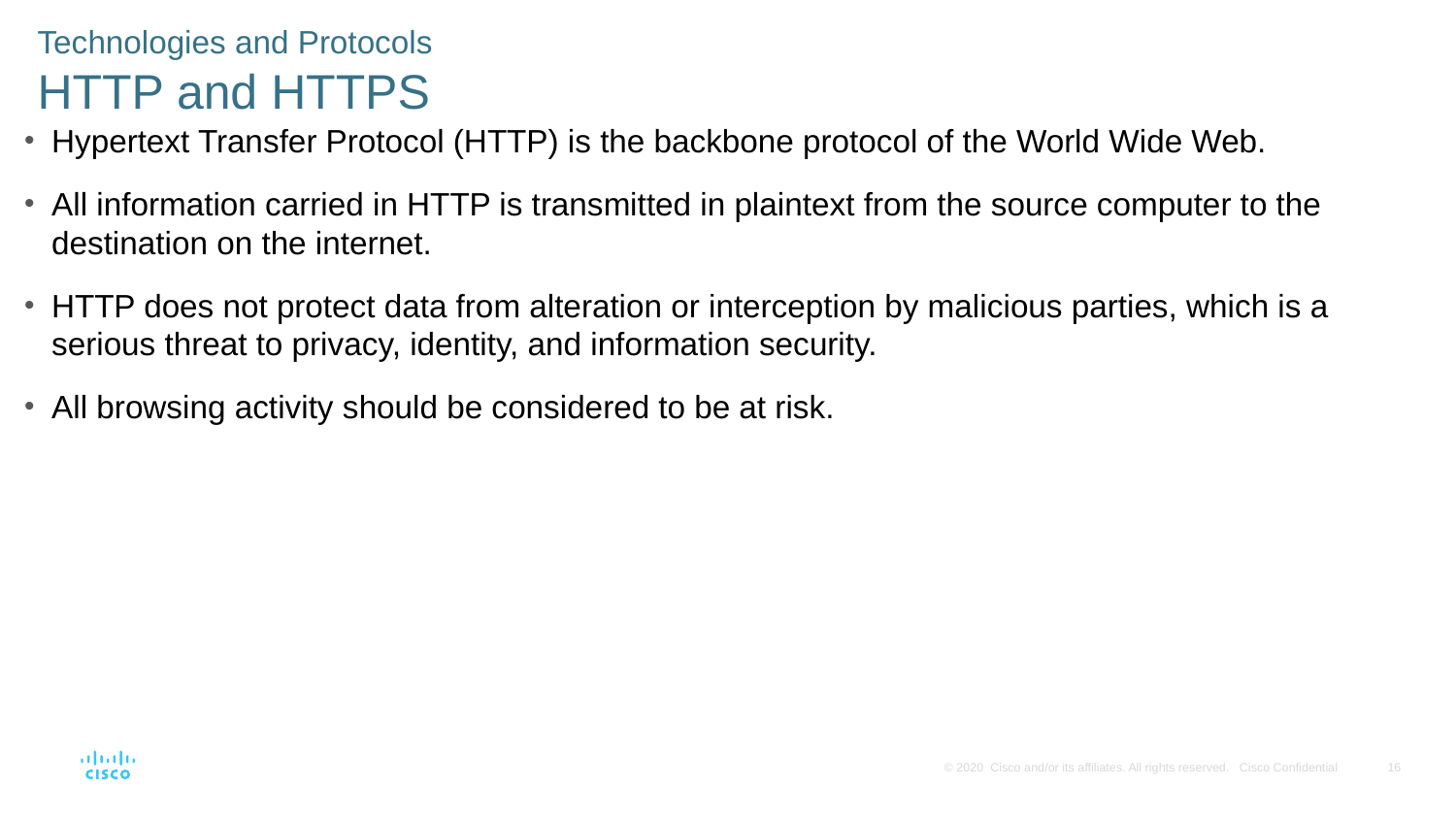

Technologies and Protocols
HTTP and HTTPS
Hypertext Transfer Protocol (HTTP) is the backbone protocol of the World Wide Web.
All information carried in HTTP is transmitted in plaintext from the source computer to the destination on the internet.
HTTP does not protect data from alteration or interception by malicious parties, which is a serious threat to privacy, identity, and information security.
All browsing activity should be considered to be at risk.